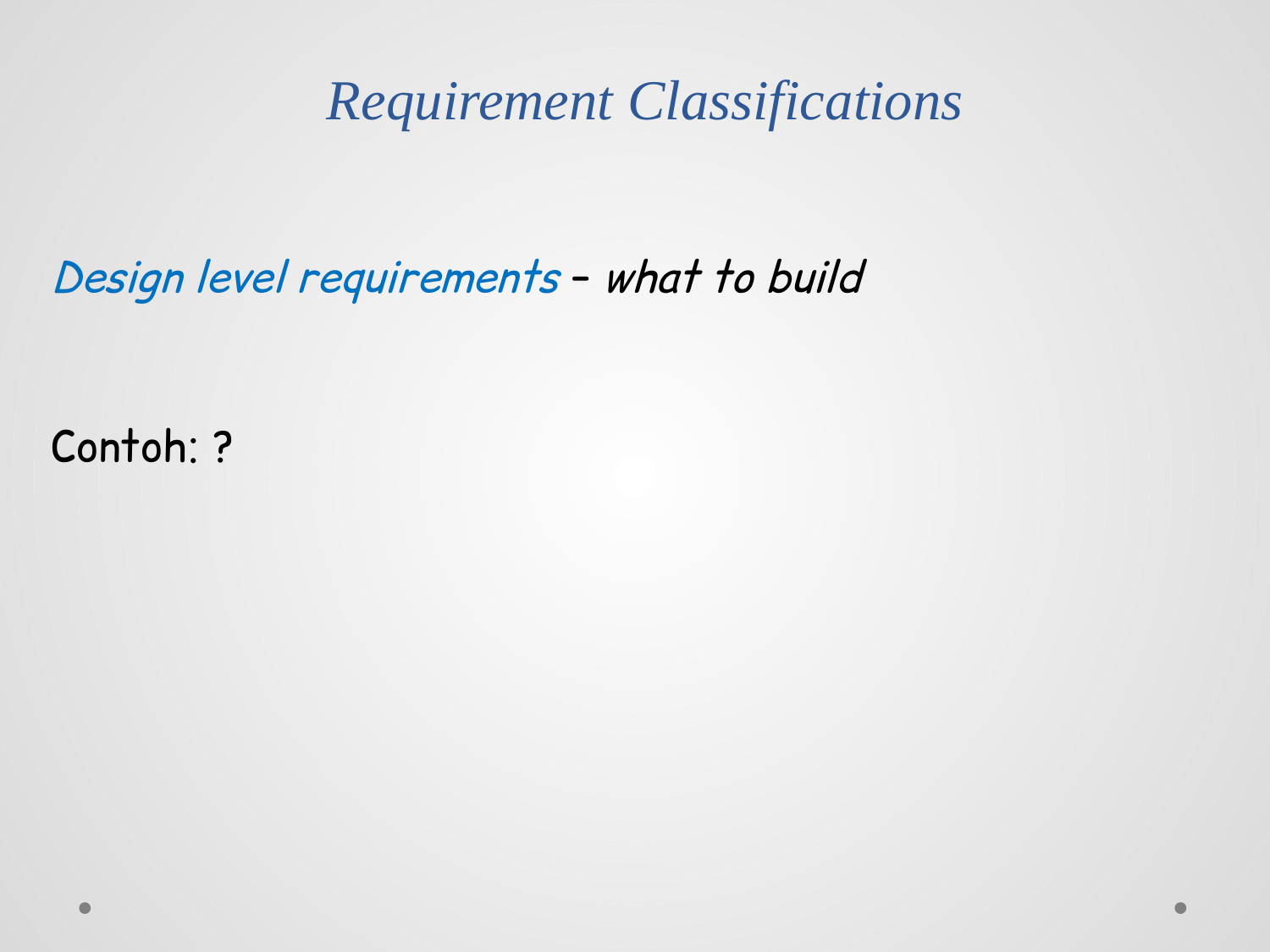

# Requirement Classifications

Design level requirements – what to build

Contoh: ?